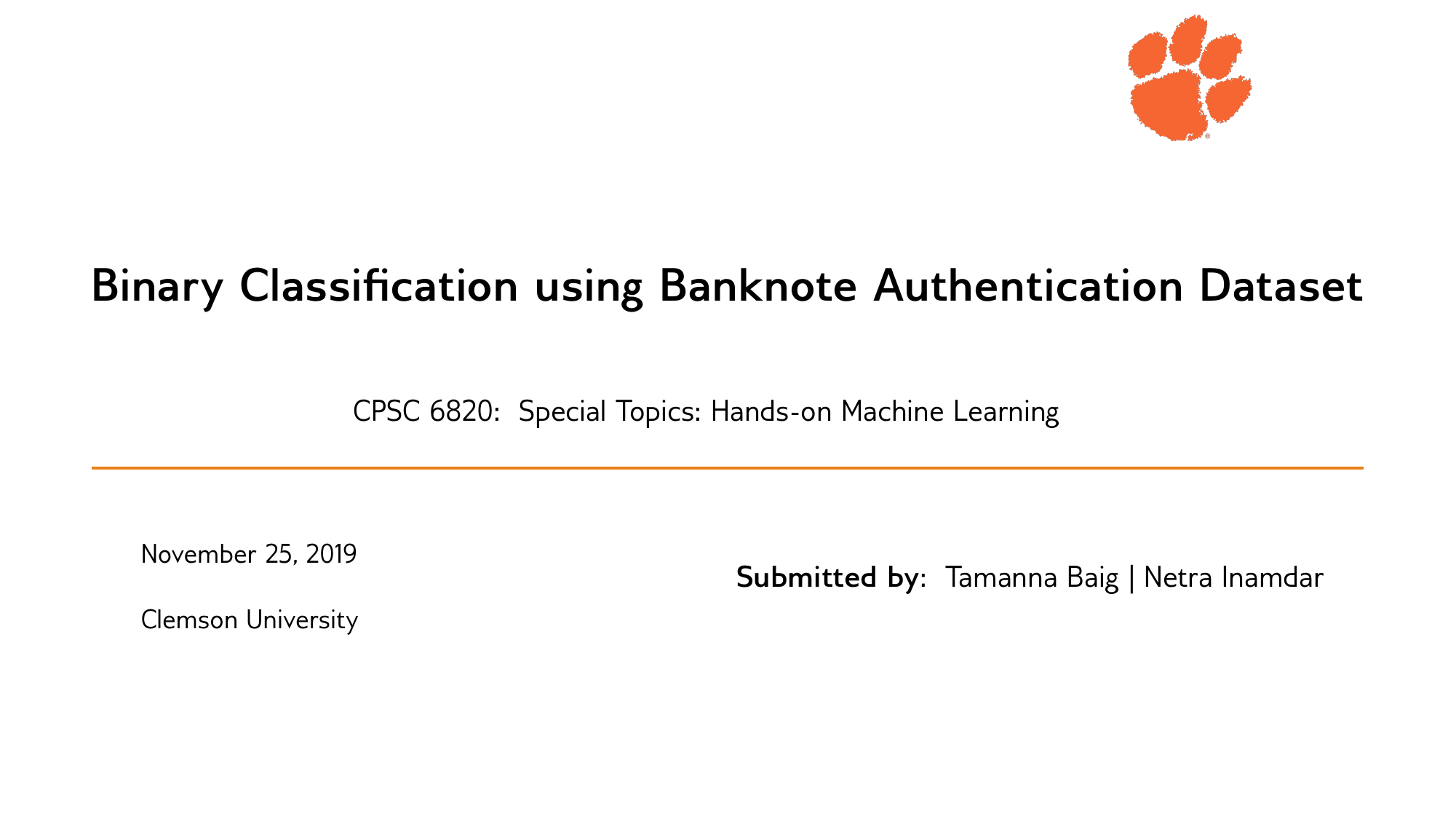

Binary Classification using Banknote Authentication Dataset
CPSC 6820:  Special Topics: Hands-on Machine Learning

Submitted by:  Tamanna Baig | Netra Inamdar
November 25, 2019

Clemson University